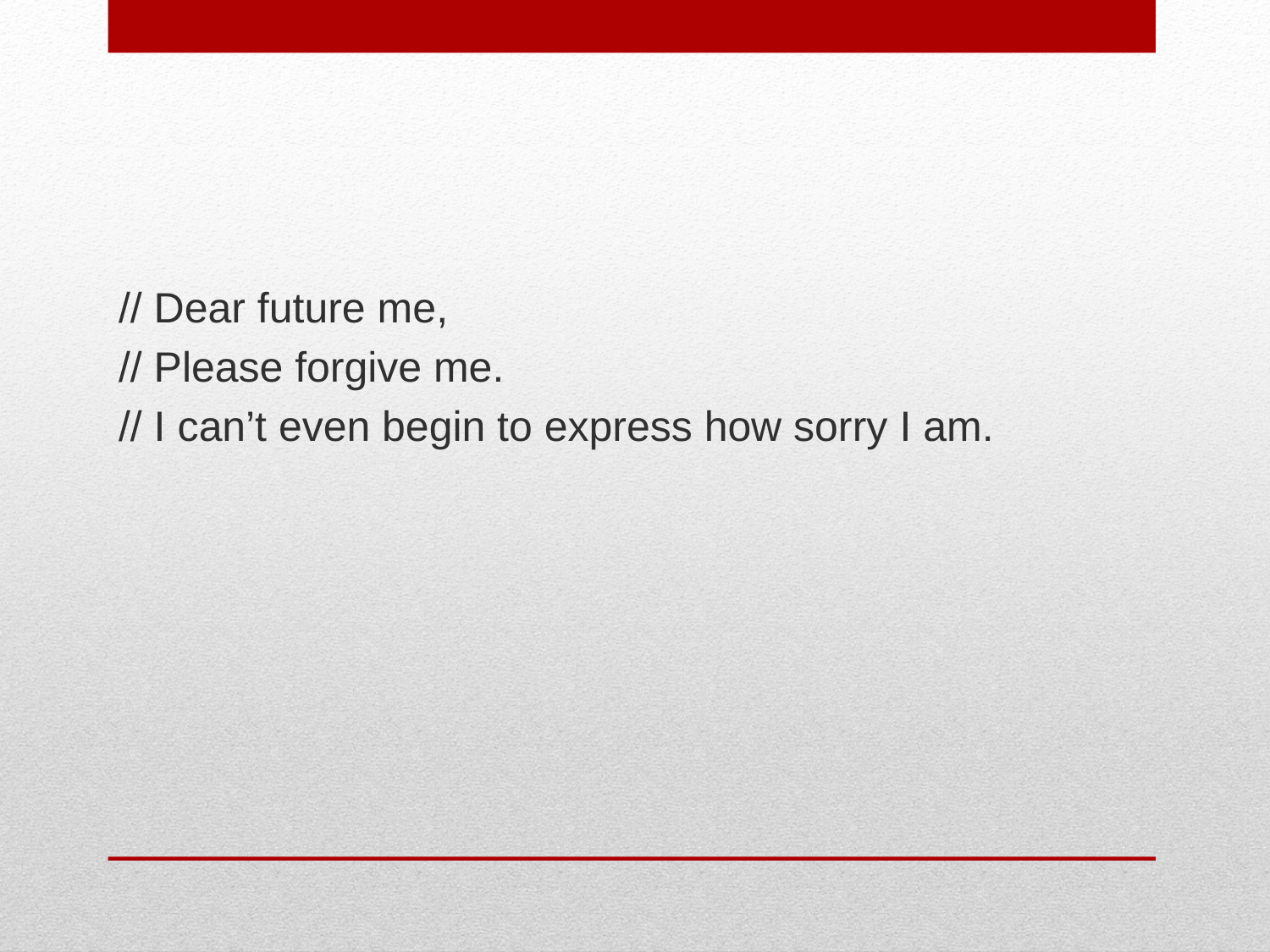

// Dear future me,
// Please forgive me.
// I can’t even begin to express how sorry I am.
#